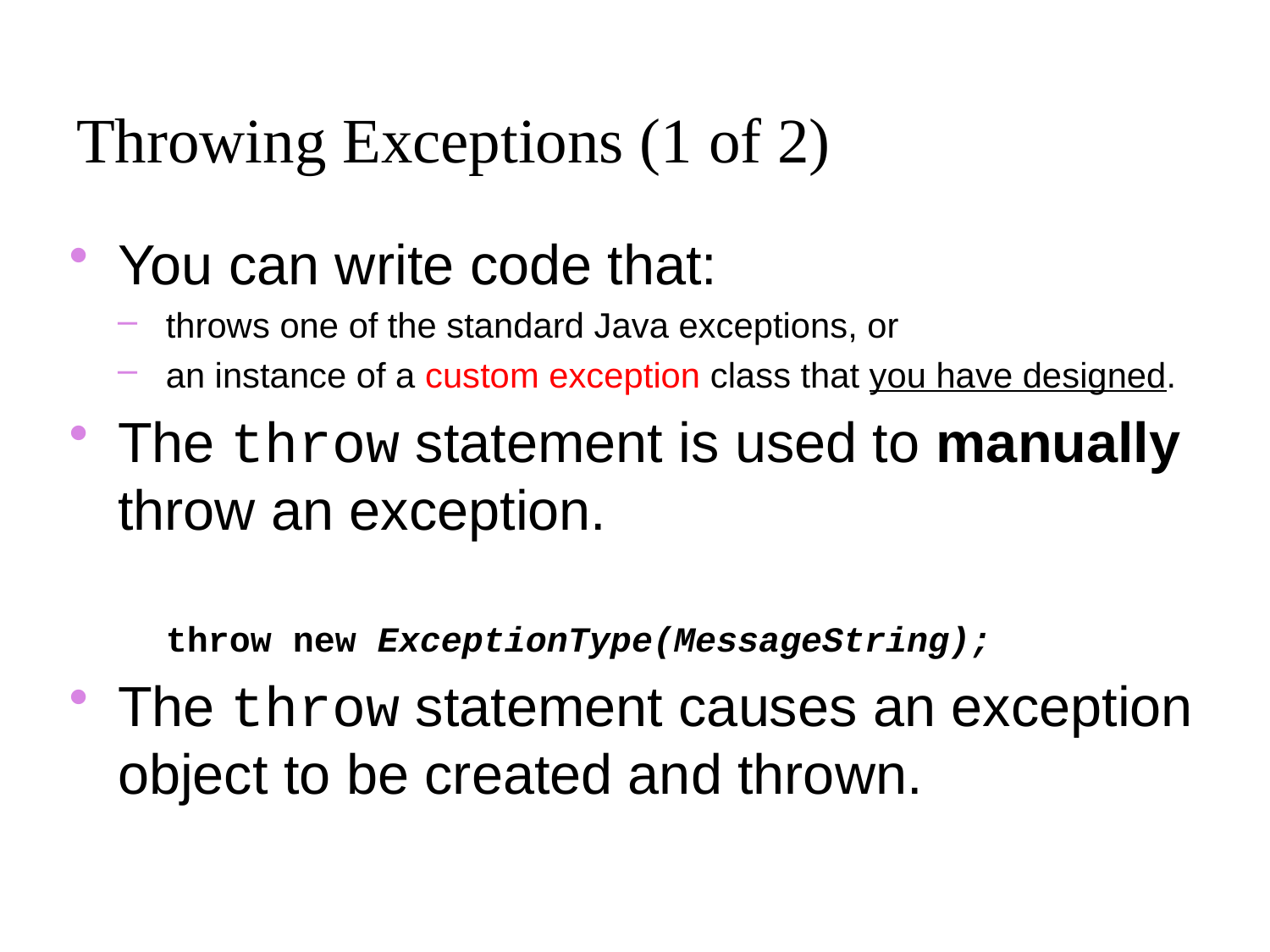

# Throwing Exceptions (1 of 2)
You can write code that:
throws one of the standard Java exceptions, or
an instance of a custom exception class that you have designed.
The throw statement is used to manually throw an exception.
throw new ExceptionType(MessageString);
The throw statement causes an exception object to be created and thrown.